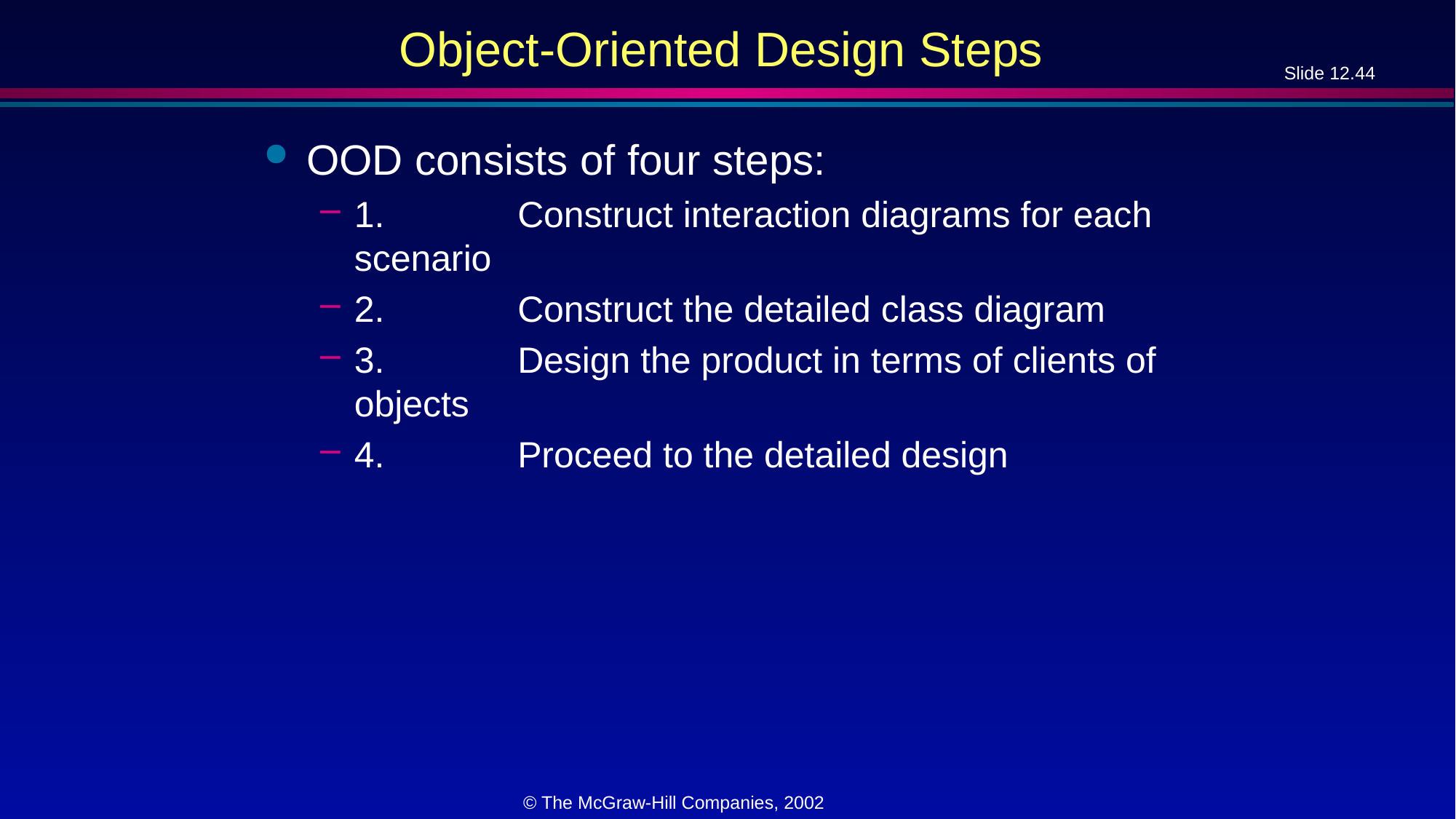

# Object-Oriented Design Steps
OOD consists of four steps:
1.	Construct interaction diagrams for each scenario
2.	Construct the detailed class diagram
3.	Design the product in terms of clients of objects
4.	Proceed to the detailed design